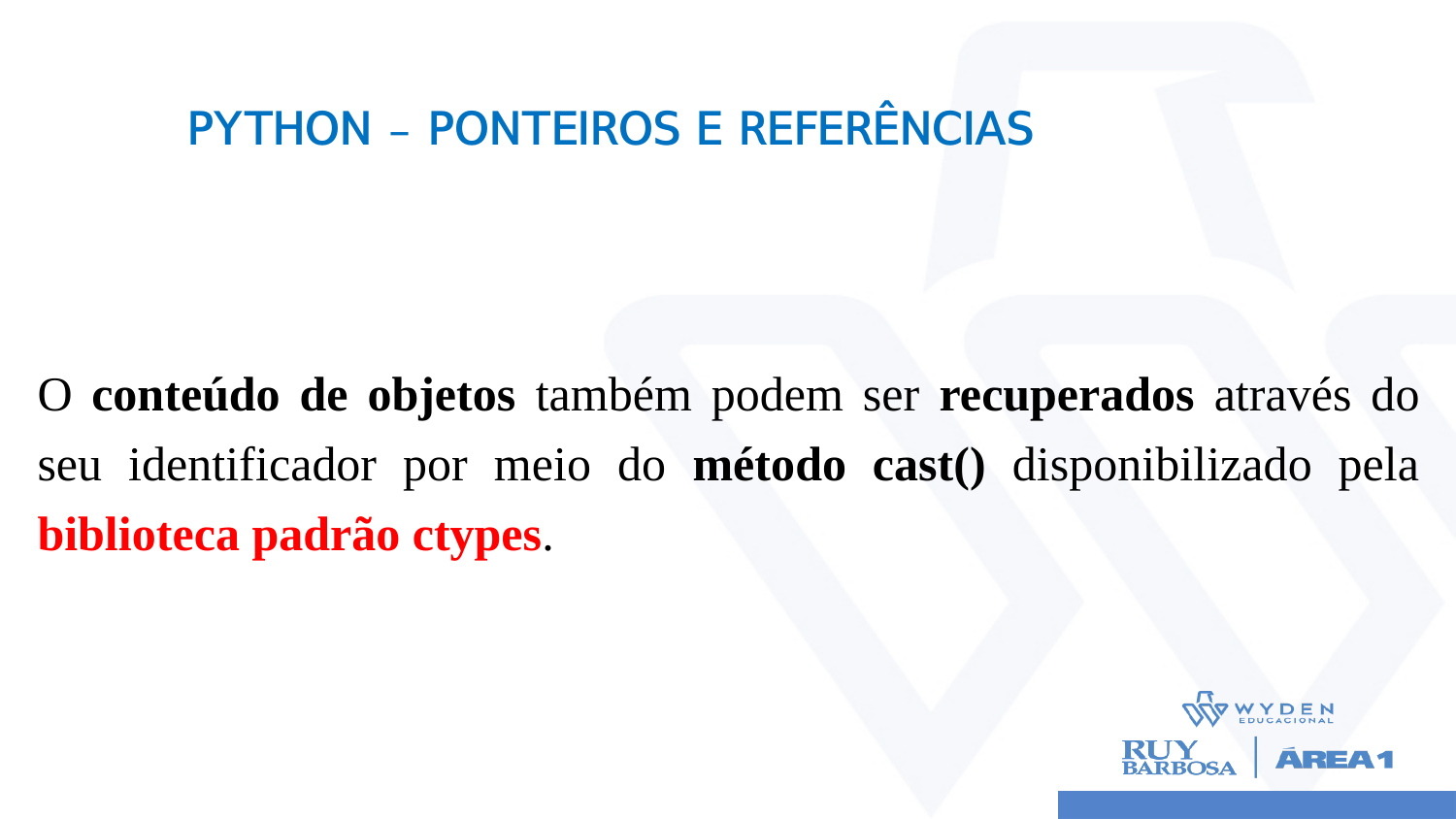

# Python – PONTEIROS E REFERÊNCIAS

O conteúdo de objetos também podem ser recuperados através do seu identificador por meio do método cast() disponibilizado pela biblioteca padrão ctypes.